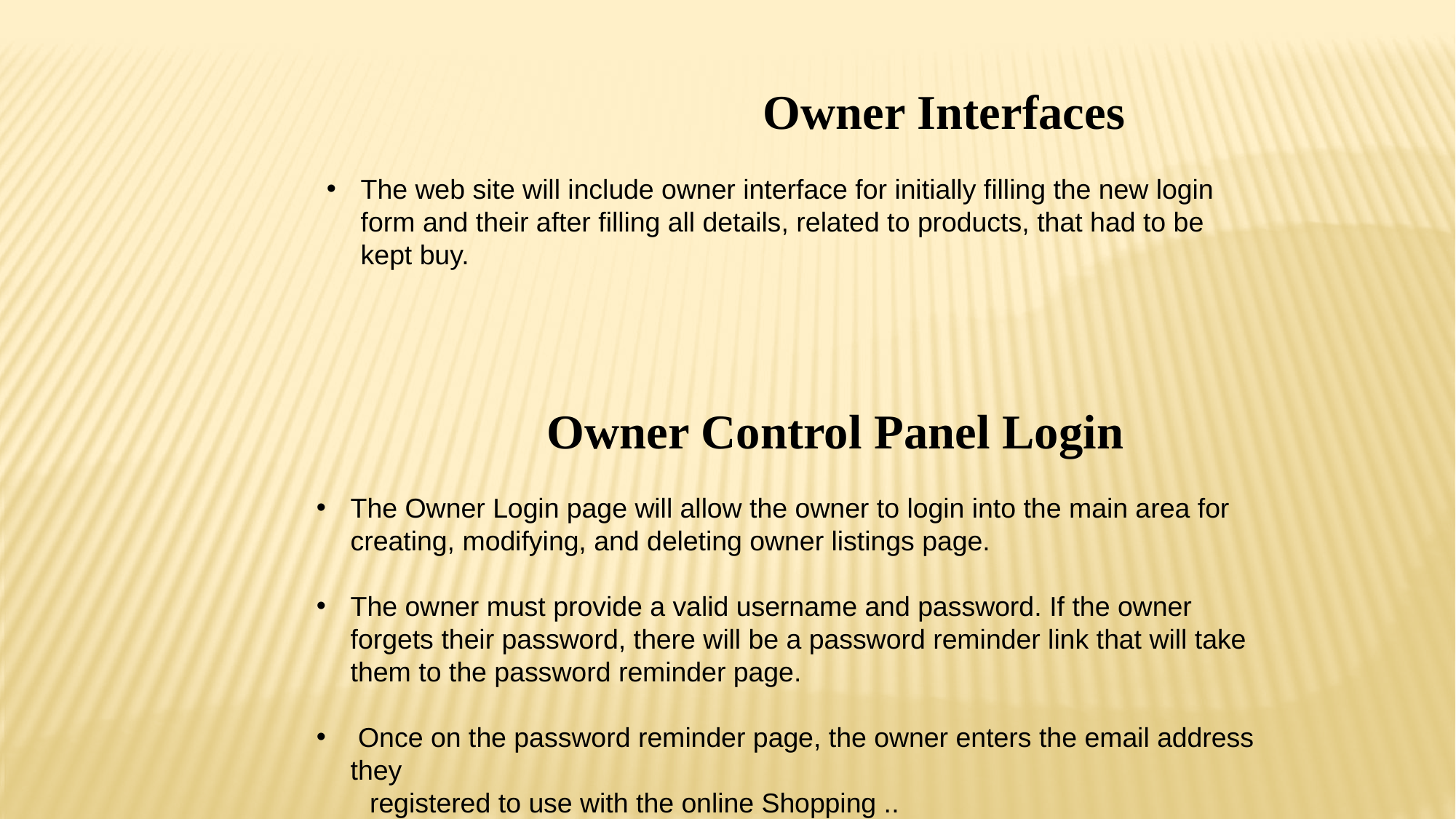

Owner Interfaces

The web site will include owner interface for initially filling the new login form and their after filling all details, related to products, that had to be kept buy.

		 Owner Control Panel Login

The Owner Login page will allow the owner to login into the main area for creating, modifying, and deleting owner listings page.

The owner must provide a valid username and password. If the owner forgets their password, there will be a password reminder link that will take them to the password reminder page.

 Once on the password reminder page, the owner enters the email address they
       registered to use with the online Shopping ..